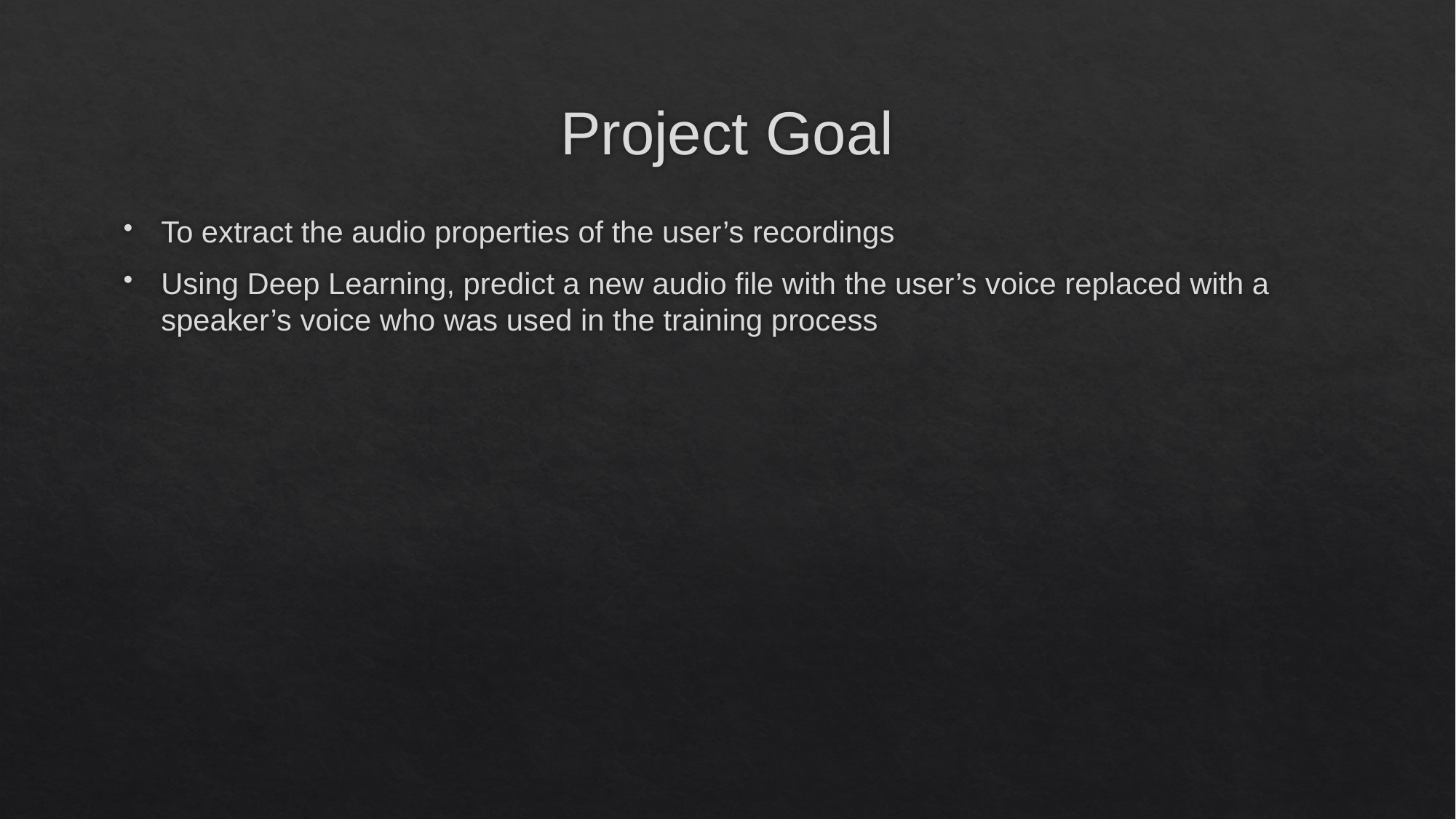

# Project Goal
To extract the audio properties of the user’s recordings
Using Deep Learning, predict a new audio file with the user’s voice replaced with a speaker’s voice who was used in the training process